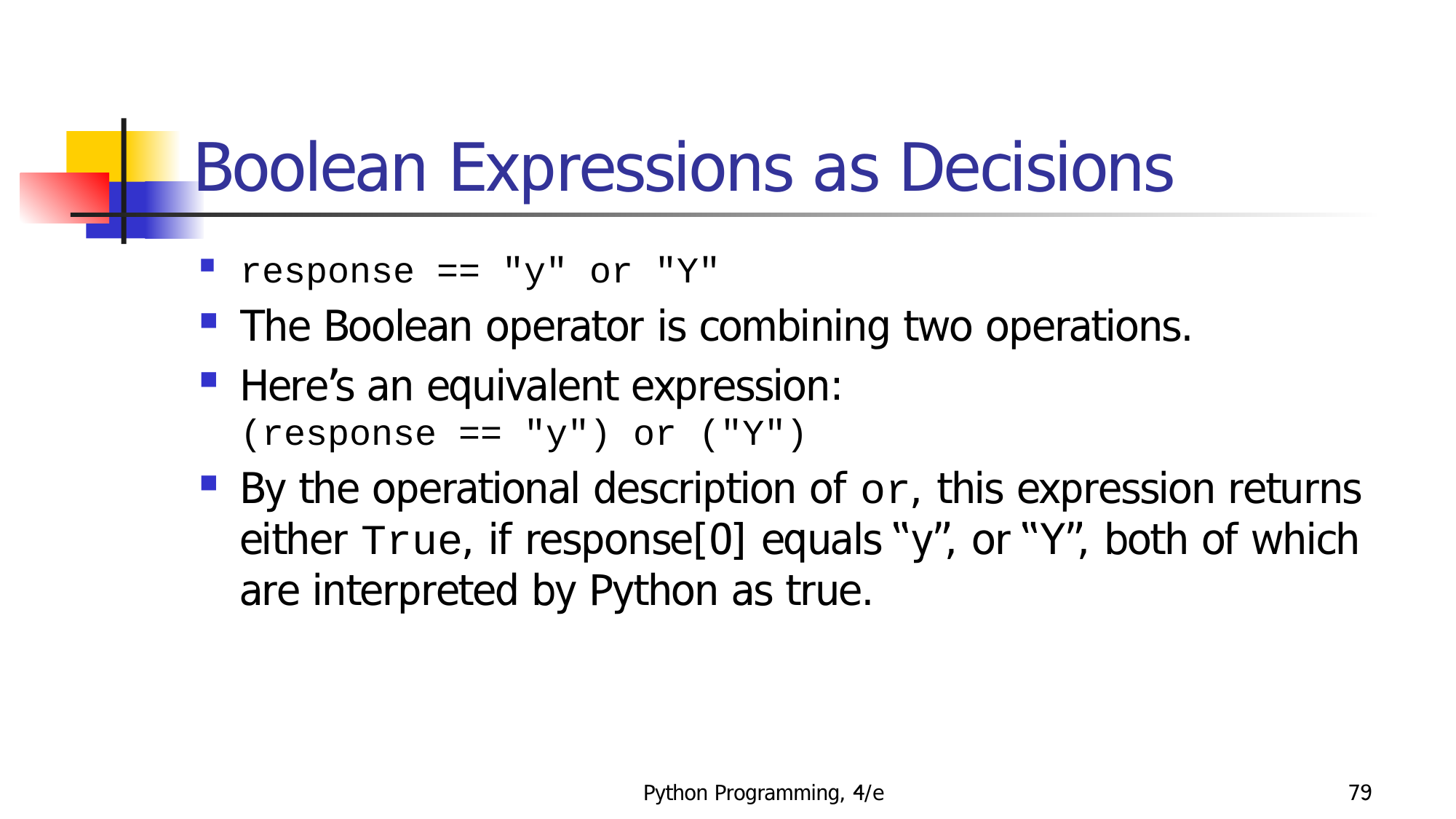

# Boolean Expressions as Decisions
response == "y" or "Y"
The Boolean operator is combining two operations.
Here’s an equivalent expression:
(response == "y") or ("Y")
By the operational description of or, this expression returns either True, if response[0] equals “y”, or “Y”, both of which are interpreted by Python as true.
Python Programming, 4/e
79